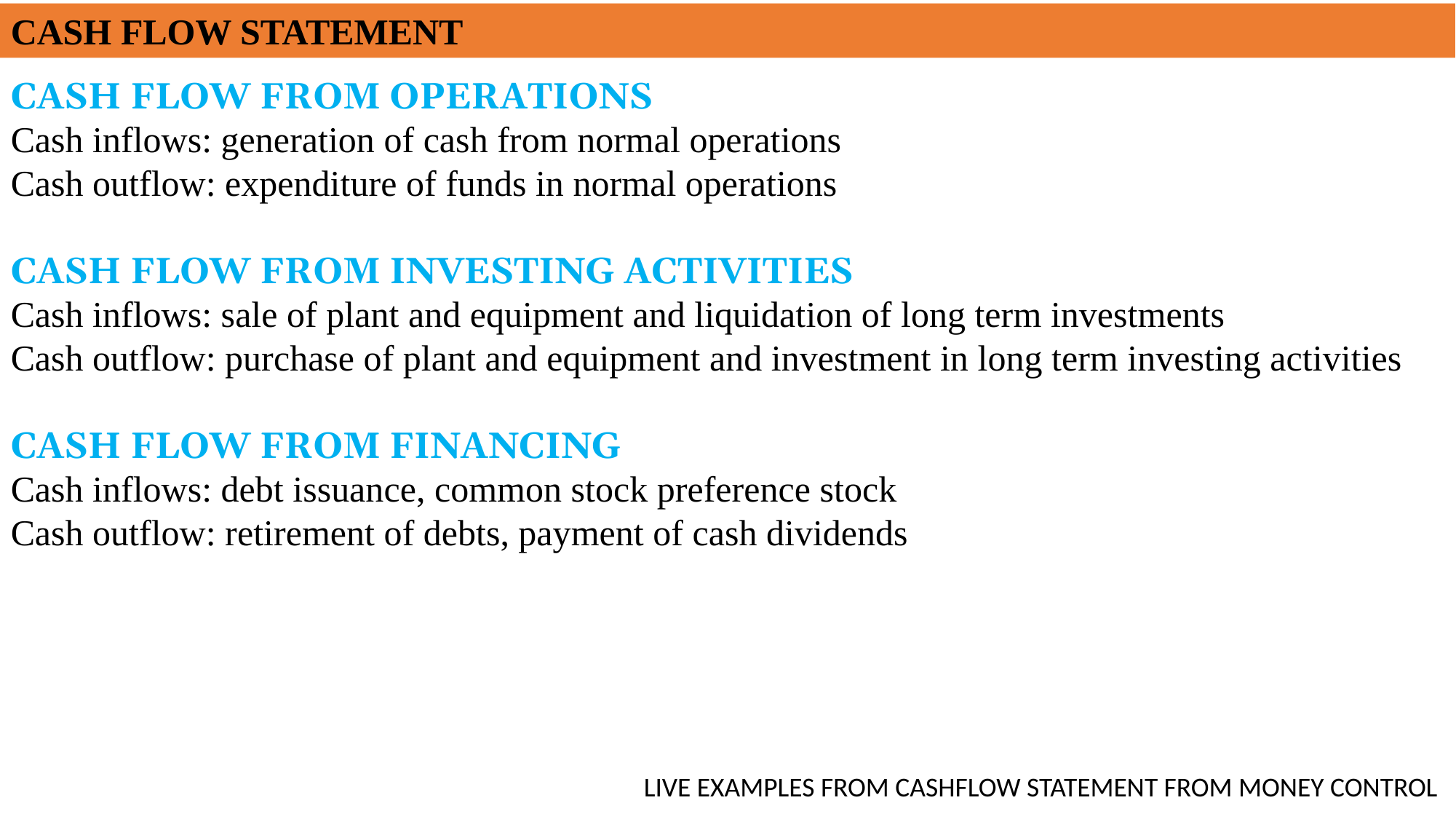

CASH FLOW STATEMENT
CASH FLOW FROM OPERATIONS
Cash inflows: generation of cash from normal operations
Cash outflow: expenditure of funds in normal operations

CASH FLOW FROM INVESTING ACTIVITIES
Cash inflows: sale of plant and equipment and liquidation of long term investments
Cash outflow: purchase of plant and equipment and investment in long term investing activities

CASH FLOW FROM FINANCING
Cash inflows: debt issuance, common stock preference stock
Cash outflow: retirement of debts, payment of cash dividends
LIVE EXAMPLES FROM CASHFLOW STATEMENT FROM MONEY CONTROL